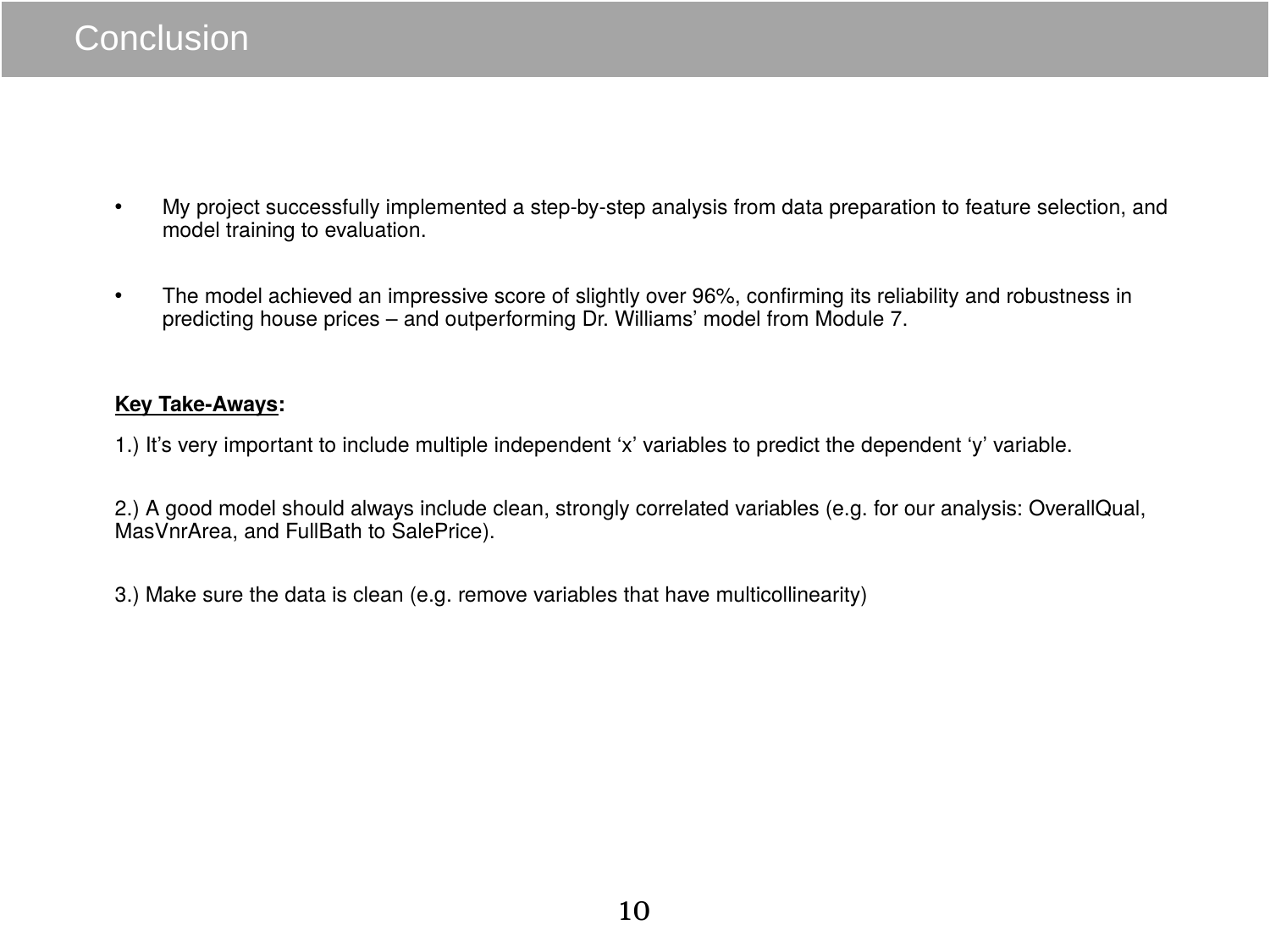

# Conclusion
My project successfully implemented a step-by-step analysis from data preparation to feature selection, and model training to evaluation.
The model achieved an impressive score of slightly over 96%, confirming its reliability and robustness in predicting house prices – and outperforming Dr. Williams’ model from Module 7.
Key Take-Aways:
1.) It’s very important to include multiple independent ‘x’ variables to predict the dependent ‘y’ variable.
2.) A good model should always include clean, strongly correlated variables (e.g. for our analysis: OverallQual, MasVnrArea, and FullBath to SalePrice).
3.) Make sure the data is clean (e.g. remove variables that have multicollinearity)
10